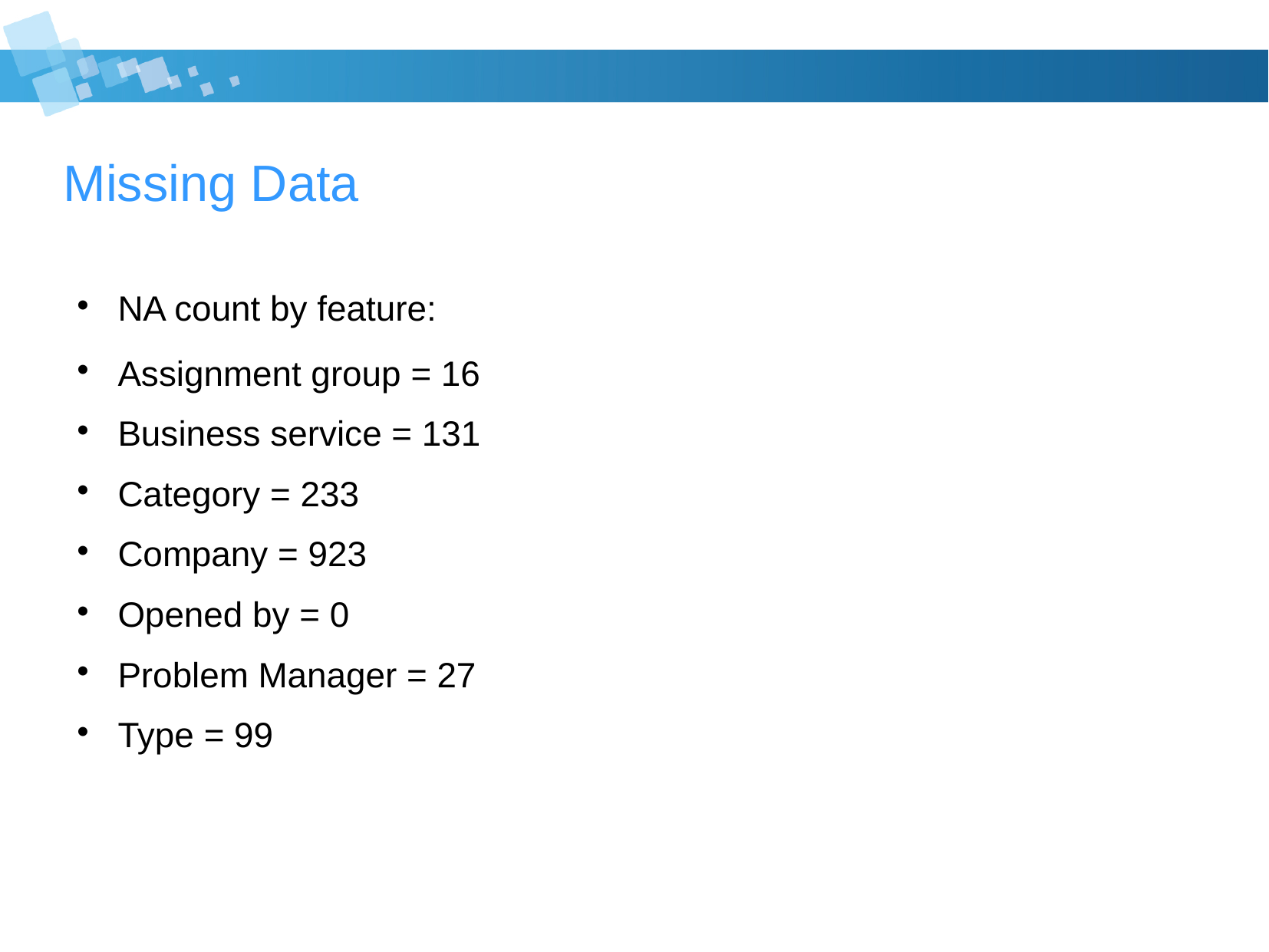

Missing Data
NA count by feature:
Assignment group = 16
Business service = 131
Category = 233
Company = 923
Opened by = 0
Problem Manager = 27
Type = 99